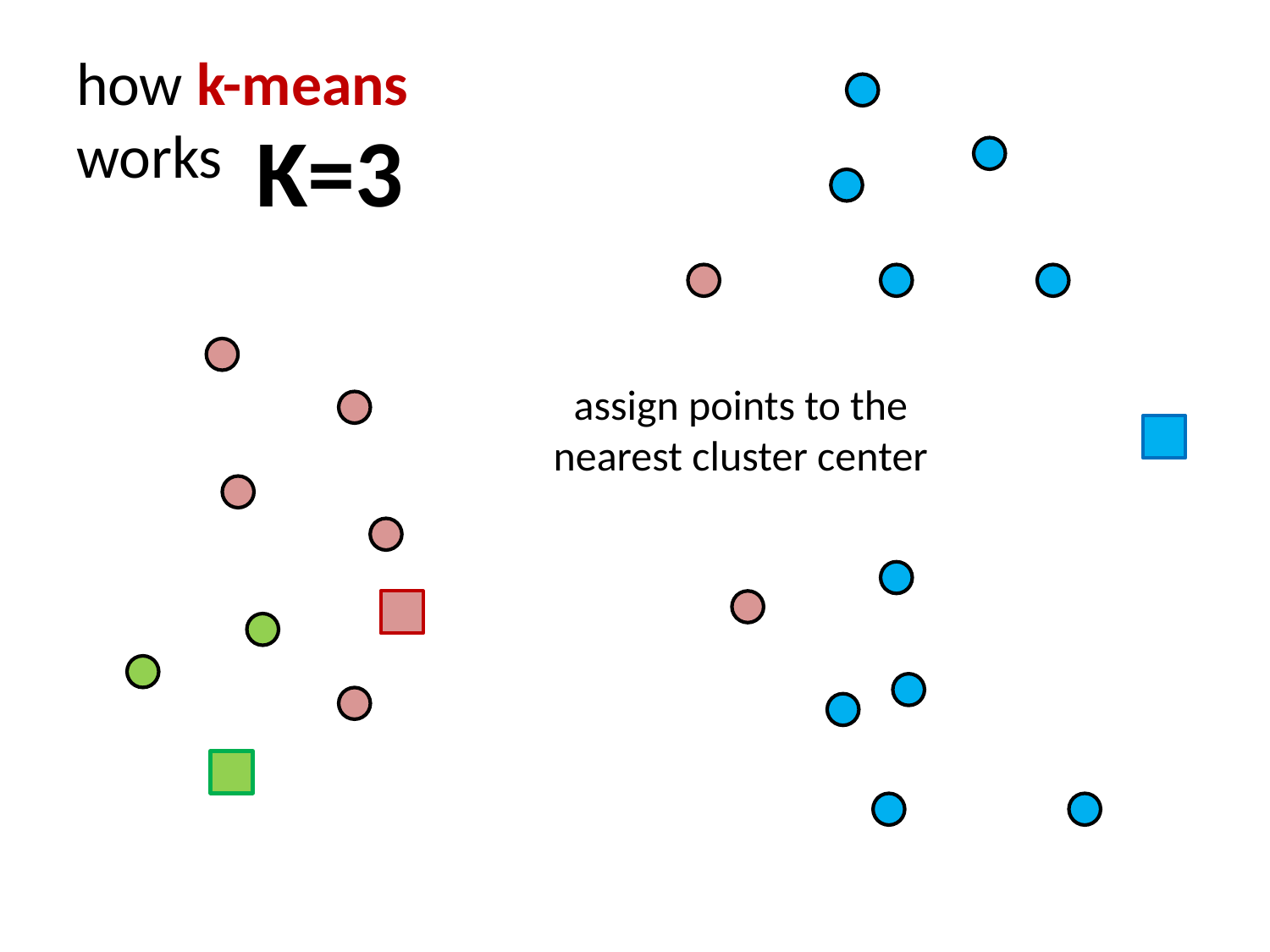

# how k-means works

K=3

assign points to the nearest cluster center